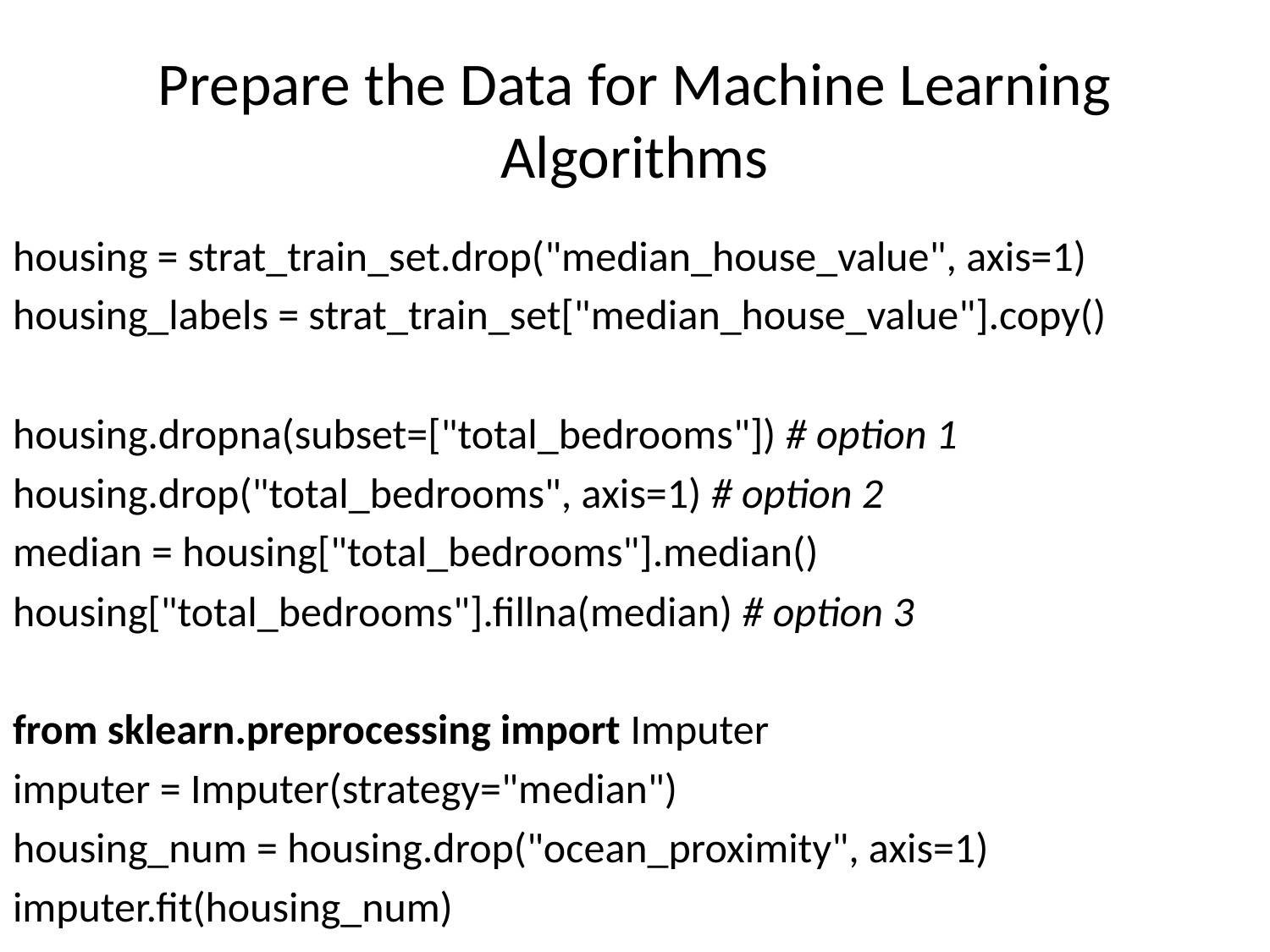

# Prepare the Data for Machine Learning Algorithms
housing = strat_train_set.drop("median_house_value", axis=1)
housing_labels = strat_train_set["median_house_value"].copy()

housing.dropna(subset=["total_bedrooms"]) # option 1
housing.drop("total_bedrooms", axis=1) # option 2
median = housing["total_bedrooms"].median()
housing["total_bedrooms"].fillna(median) # option 3

from sklearn.preprocessing import Imputer
imputer = Imputer(strategy="median")
housing_num = housing.drop("ocean_proximity", axis=1)
imputer.fit(housing_num)